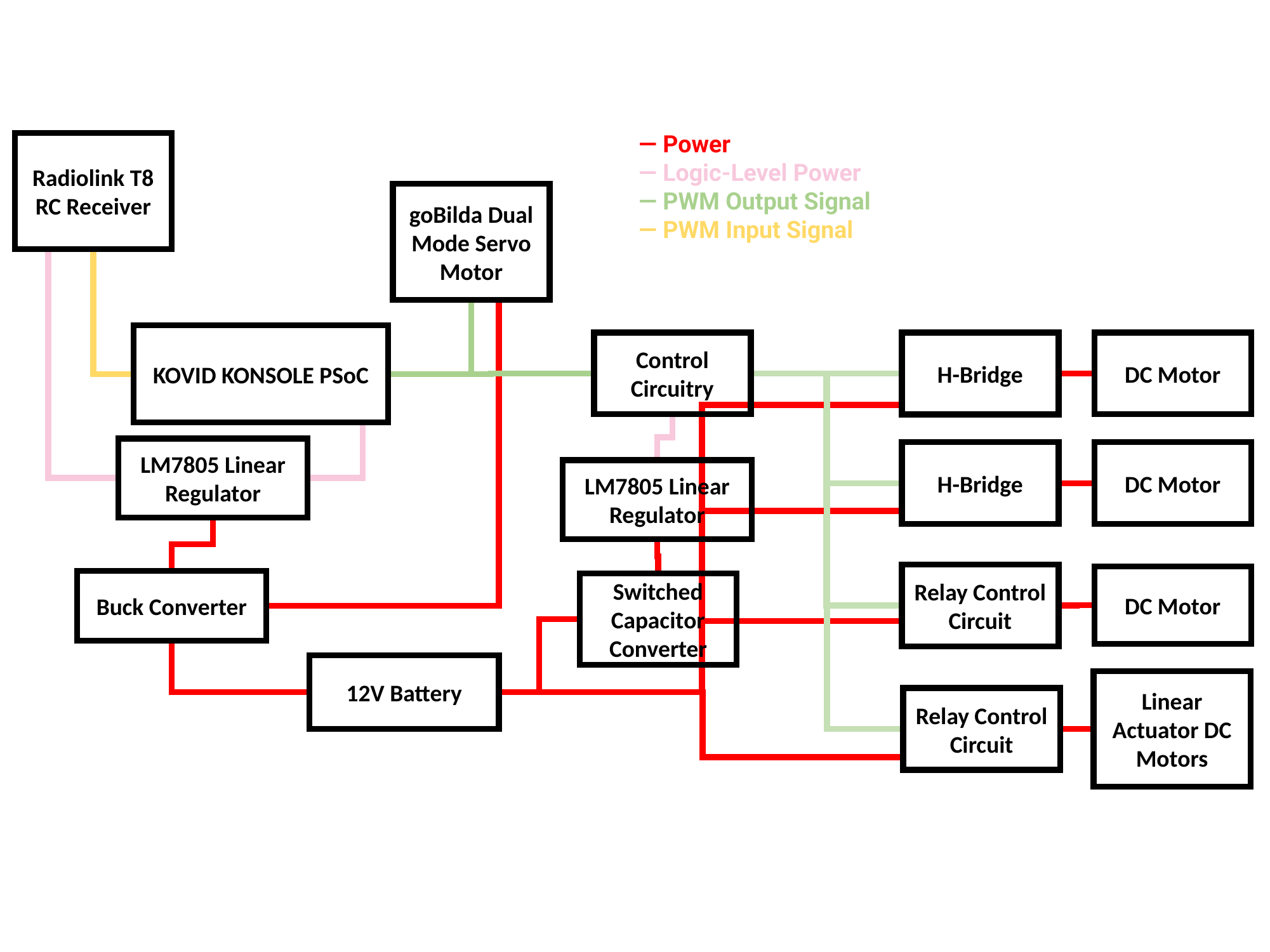

— Power
— Logic-Level Power
— PWM Output Signal
— PWM Input Signal
Radiolink T8 RC Receiver
goBilda Dual Mode Servo Motor
KOVID KONSOLE PSoC
Control Circuitry
DC Motor
H-Bridge
LM7805 Linear Regulator
H-Bridge
DC Motor
LM7805 Linear Regulator
Relay Control Circuit
DC Motor
Buck Converter
Switched Capacitor Converter
12V Battery
Linear Actuator DC Motors
Relay Control Circuit